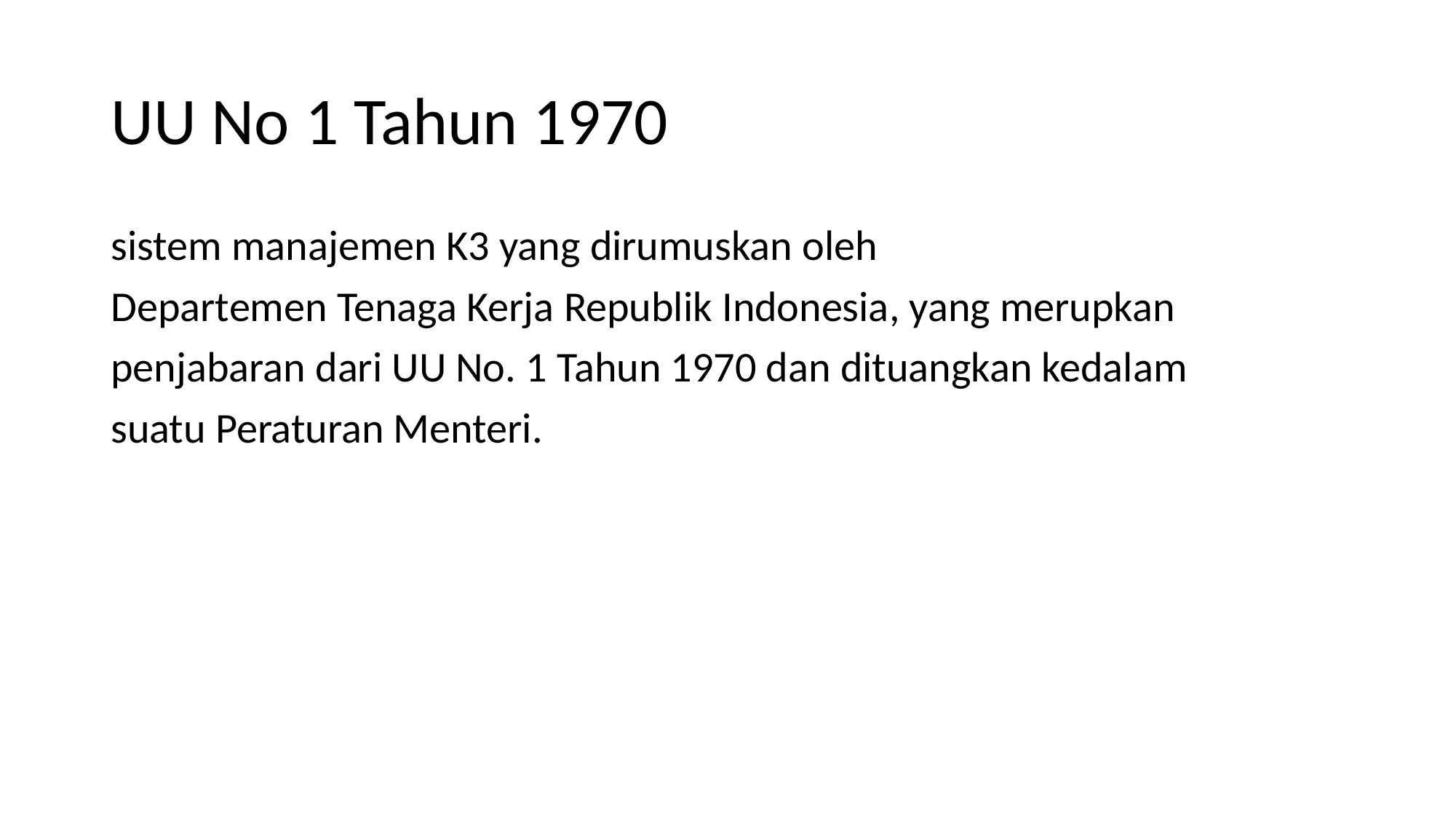

# UU No 1 Tahun 1970
sistem manajemen K3 yang dirumuskan oleh
Departemen Tenaga Kerja Republik Indonesia, yang merupkan
penjabaran dari UU No. 1 Tahun 1970 dan dituangkan kedalam
suatu Peraturan Menteri.